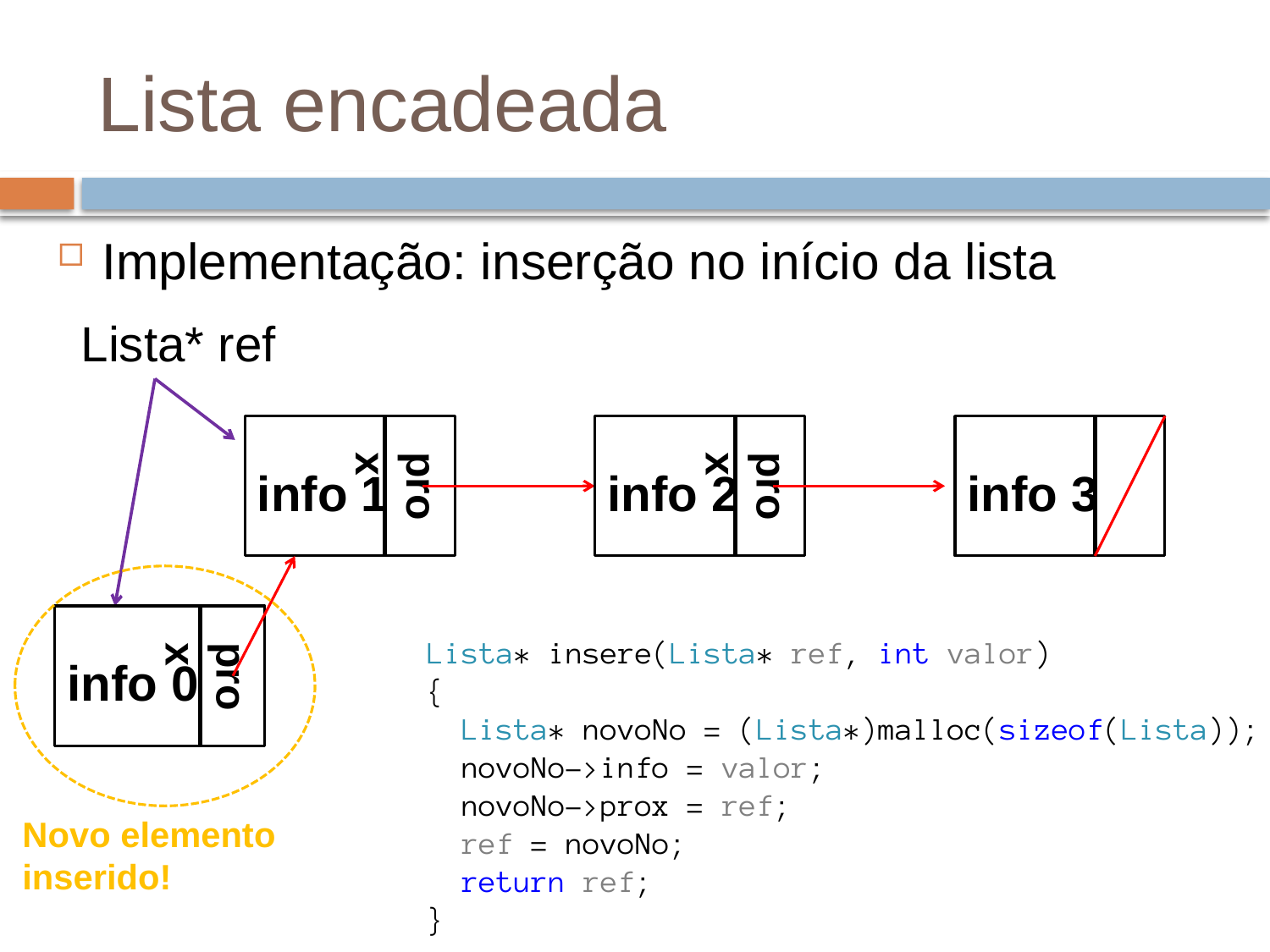

# Lista encadeada
Implementação: inserção no início da lista

Lista* ref

info 1
info 2
info 3
prox
prox

Lista* insere(Lista* ref, int valor)
{
  Lista* novoNo = (Lista*)malloc(sizeof(Lista));
  novoNo->info = valor;
  novoNo->prox = ref;
  ref = novoNo;
  return ref;
}
info 0
prox
Novo elemento inserido!